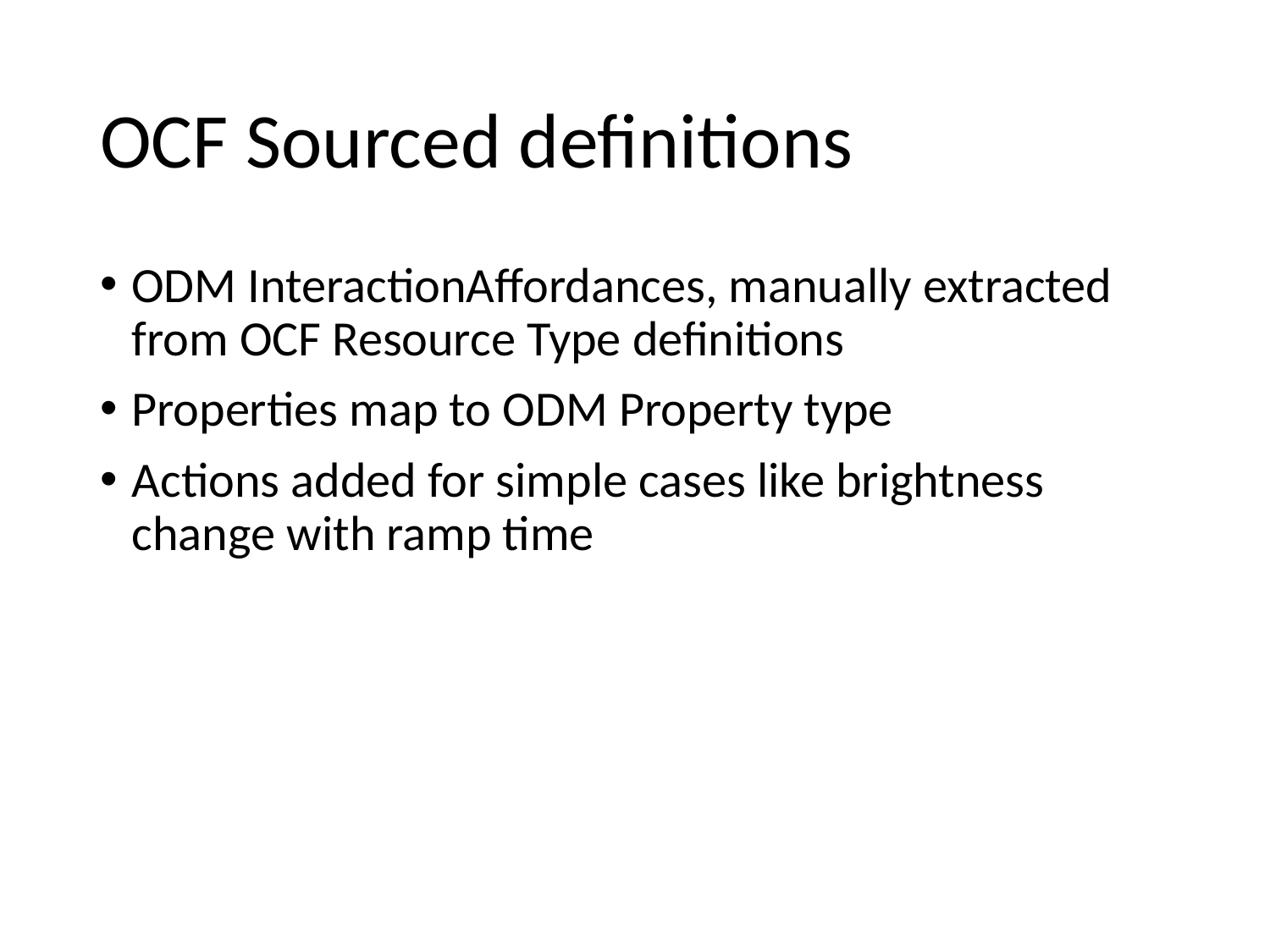

# OCF Sourced definitions
ODM InteractionAffordances, manually extracted  from OCF Resource Type definitions
Properties map to ODM Property type
Actions added for simple cases like brightness change with ramp time